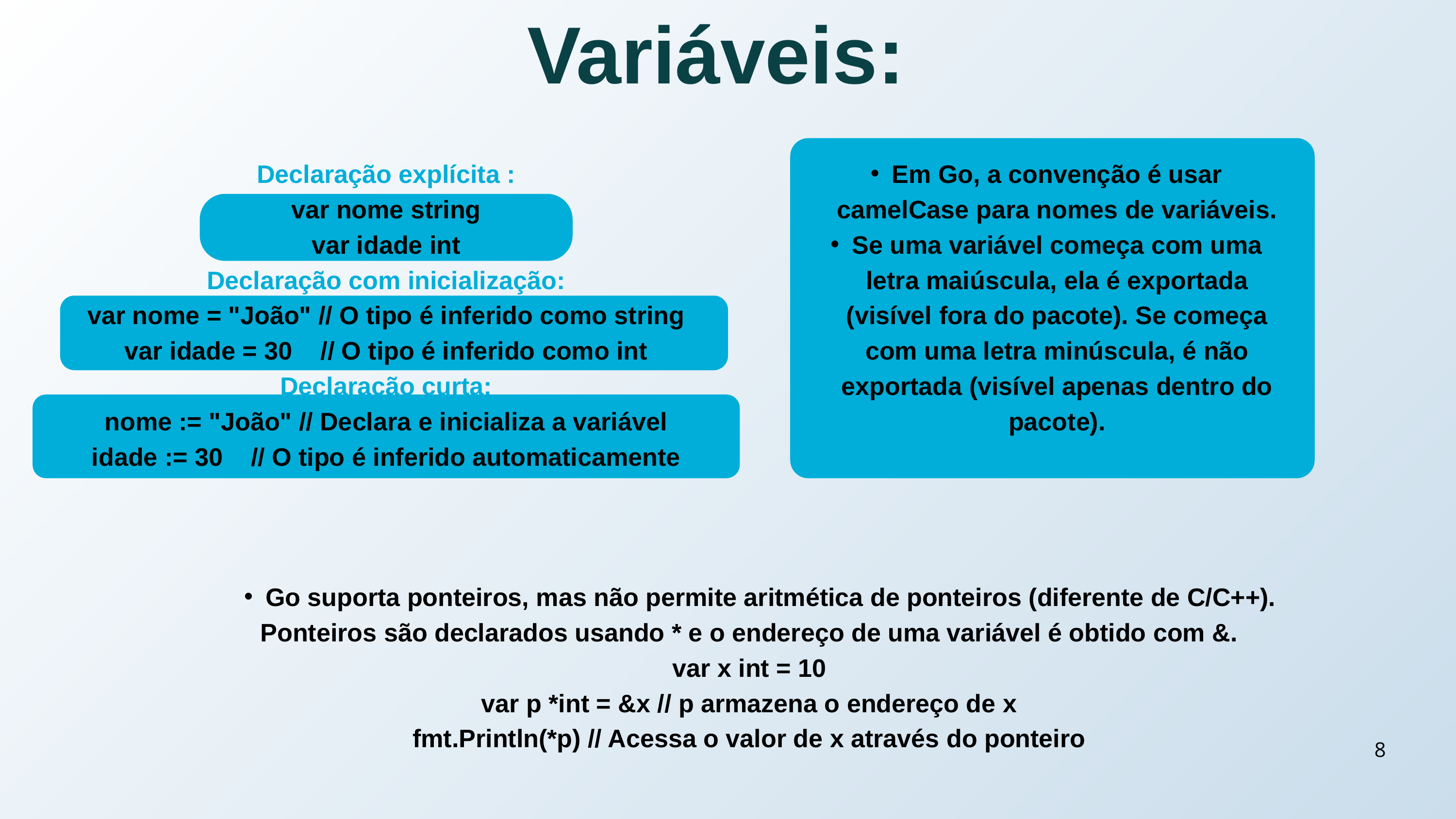

Variáveis:

Declaração explícita :
var nome string
var idade int
Declaração com inicialização:
var nome = "João" // O tipo é inferido como string
var idade = 30    // O tipo é inferido como int
Declaração curta:
nome := "João" // Declara e inicializa a variável
idade := 30    // O tipo é inferido automaticamente
Em Go, a convenção é usar camelCase para nomes de variáveis.
Se uma variável começa com uma letra maiúscula, ela é exportada (visível fora do pacote). Se começa com uma letra minúscula, é não exportada (visível apenas dentro do pacote).

Go suporta ponteiros, mas não permite aritmética de ponteiros (diferente de C/C++).
Ponteiros são declarados usando * e o endereço de uma variável é obtido com &.
var x int = 10
var p *int = &x // p armazena o endereço de x
fmt.Println(*p) // Acessa o valor de x através do ponteiro
8